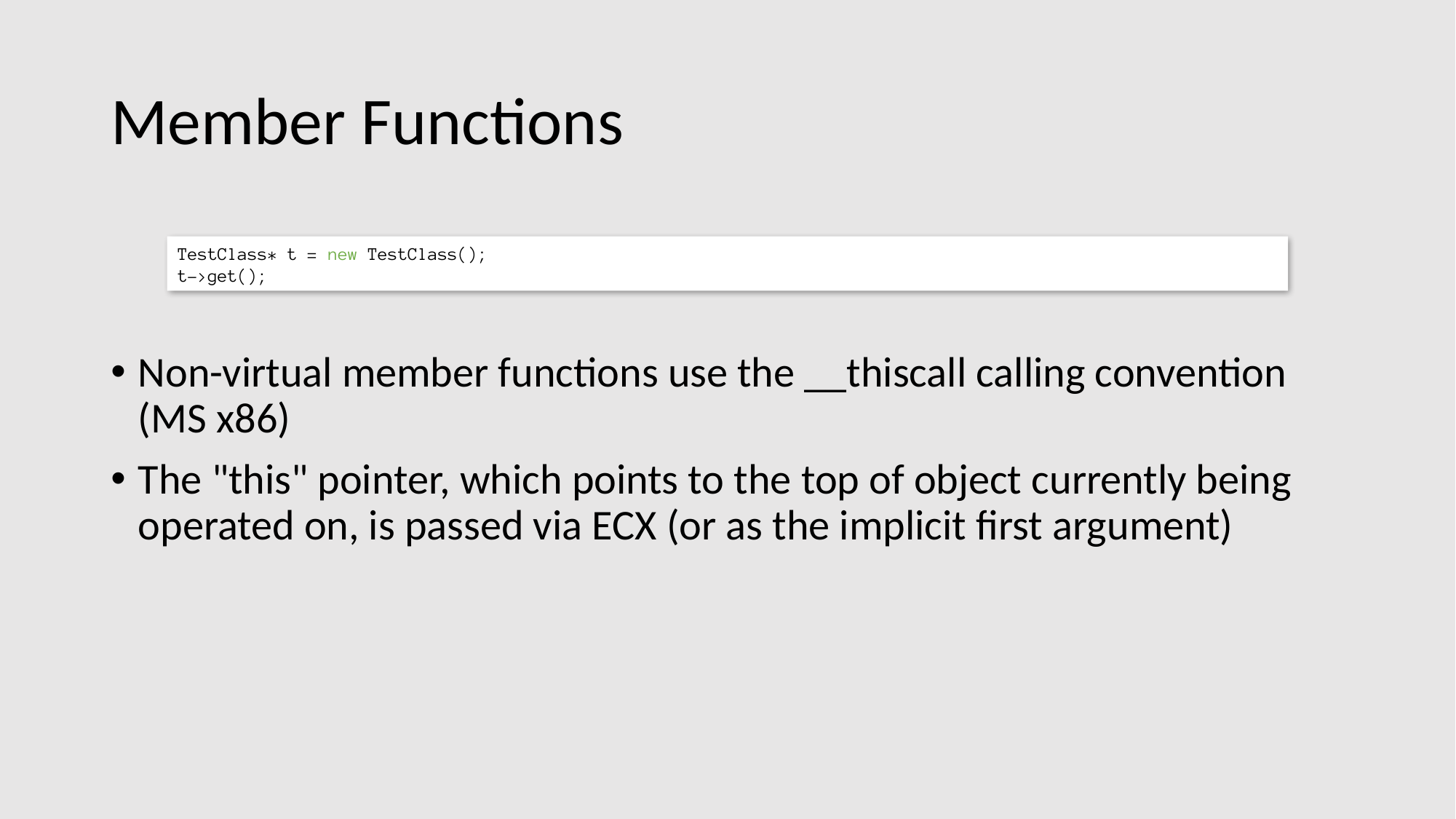

# Member Functions

Non-virtual member functions use the __thiscall calling convention (MS x86)
The "this" pointer, which points to the top of object currently being operated on, is passed via ECX (or as the implicit first argument)

TestClass* t = new TestClass();
t->get();